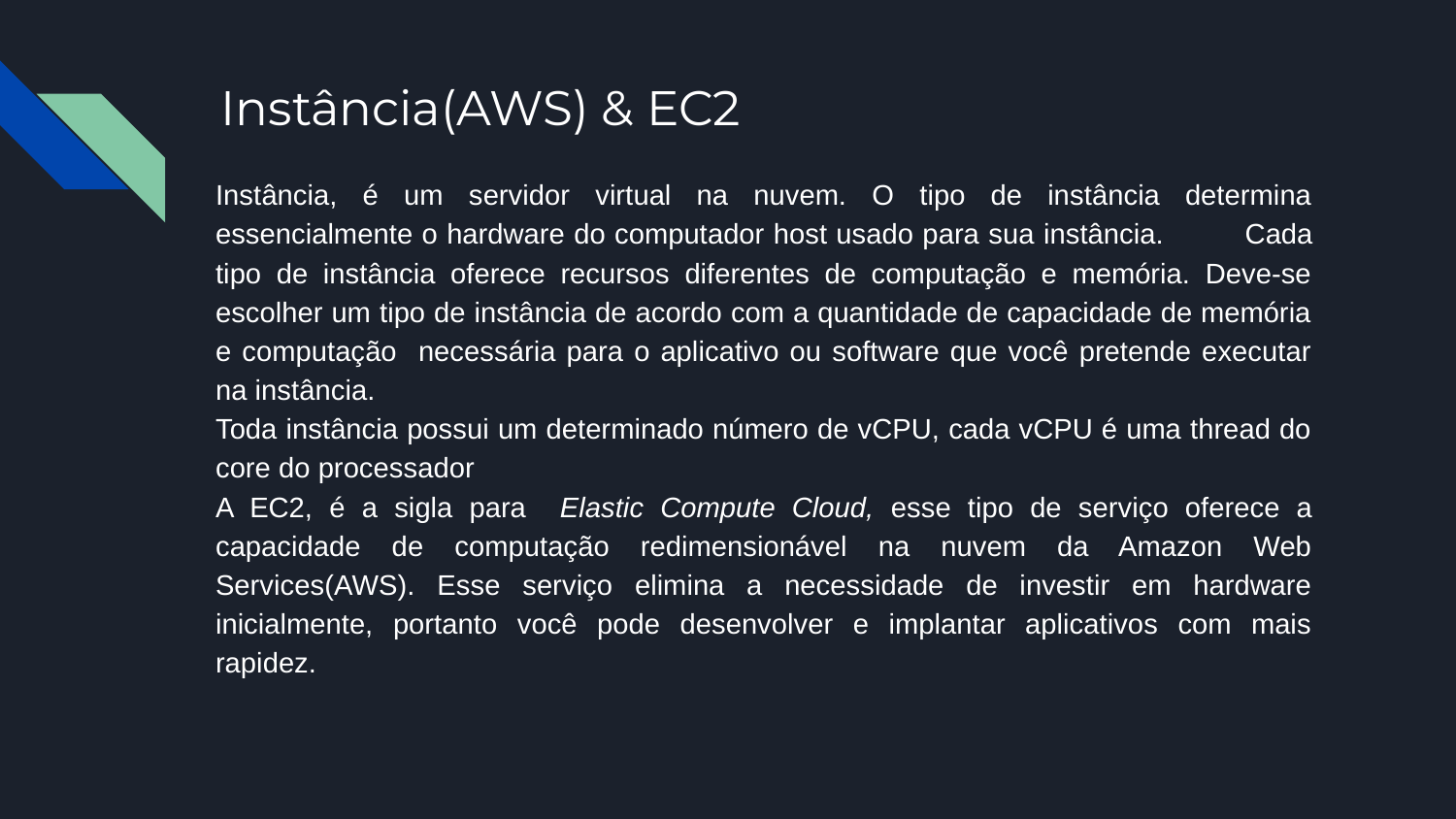

# Instância(AWS) & EC2
Instância, é um servidor virtual na nuvem. O tipo de instância determina essencialmente o hardware do computador host usado para sua instância.	Cada tipo de instância oferece recursos diferentes de computação e memória. Deve-se escolher um tipo de instância de acordo com a quantidade de capacidade de memória e computação  necessária para o aplicativo ou software que você pretende executar na instância.
Toda instância possui um determinado número de vCPU, cada vCPU é uma thread do core do processador
A EC2, é a sigla para  Elastic Compute Cloud, esse tipo de serviço oferece a capacidade de computação redimensionável na nuvem da Amazon Web Services(AWS). Esse serviço elimina a necessidade de investir em hardware inicialmente, portanto você pode desenvolver e implantar aplicativos com mais rapidez.